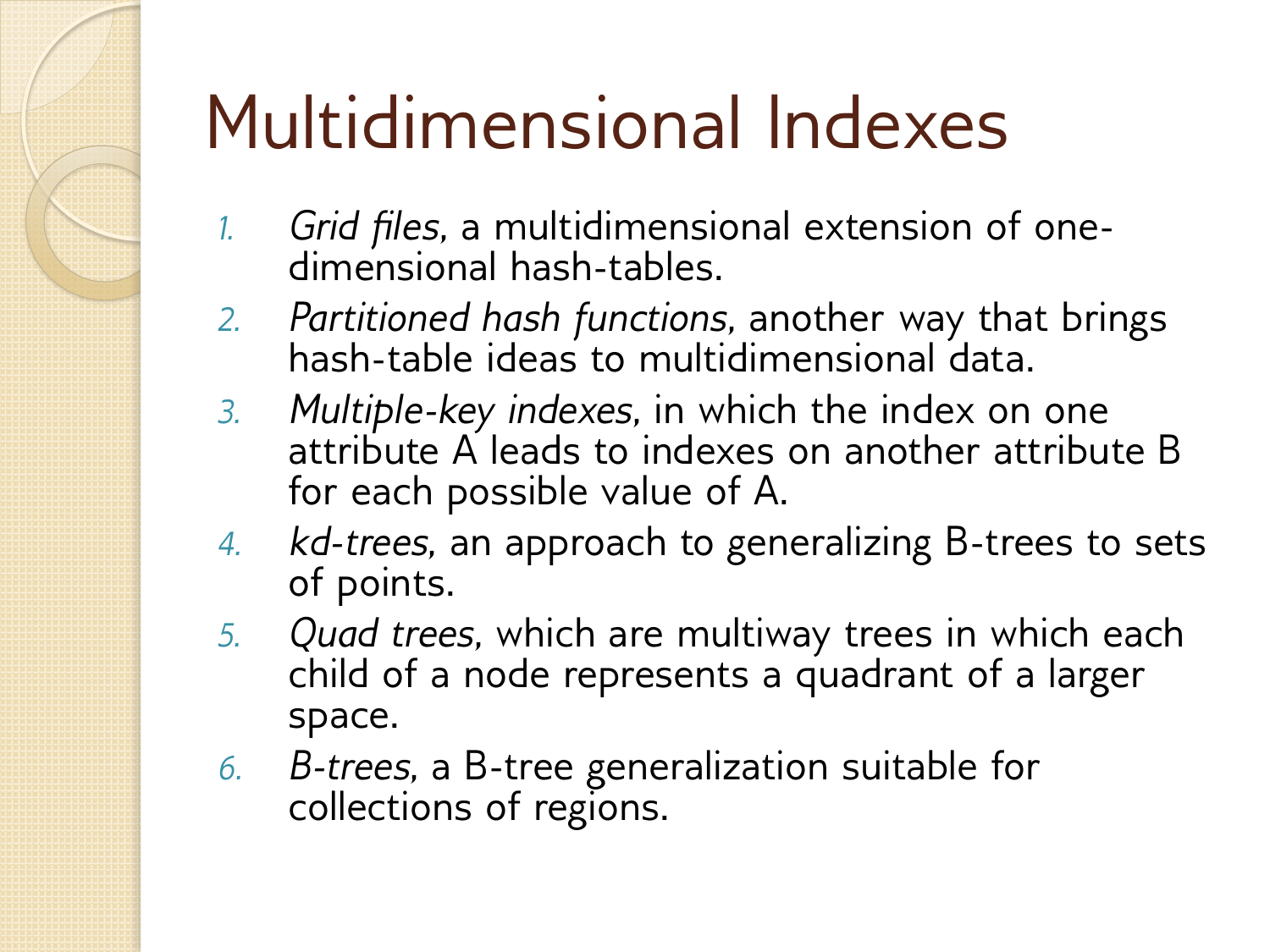

# Multidimensional Indexes
Grid files, a multidimensional extension of one-dimensional hash-tables.
Partitioned hash functions, another way that brings hash-table ideas to multidimensional data.
Multiple-key indexes, in which the index on one attribute A leads to indexes on another attribute B for each possible value of A.
kd-trees, an approach to generalizing B-trees to sets of points.
Quad trees, which are multiway trees in which each child of a node represents a quadrant of a larger space.
B-trees, a B-tree generalization suitable for collections of regions.